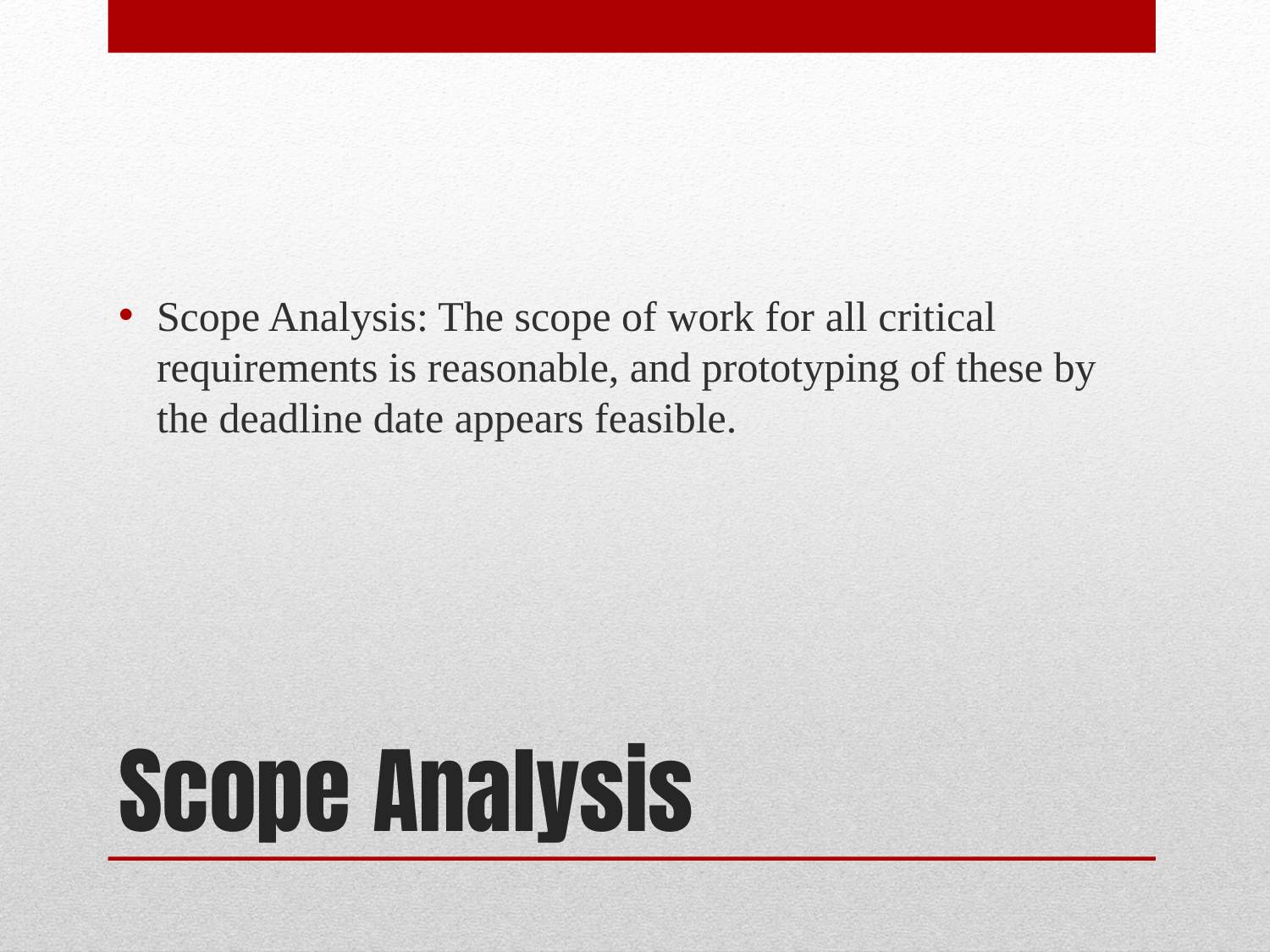

Scope Analysis: The scope of work for all critical requirements is reasonable, and prototyping of these by the deadline date appears feasible.
# Scope Analysis